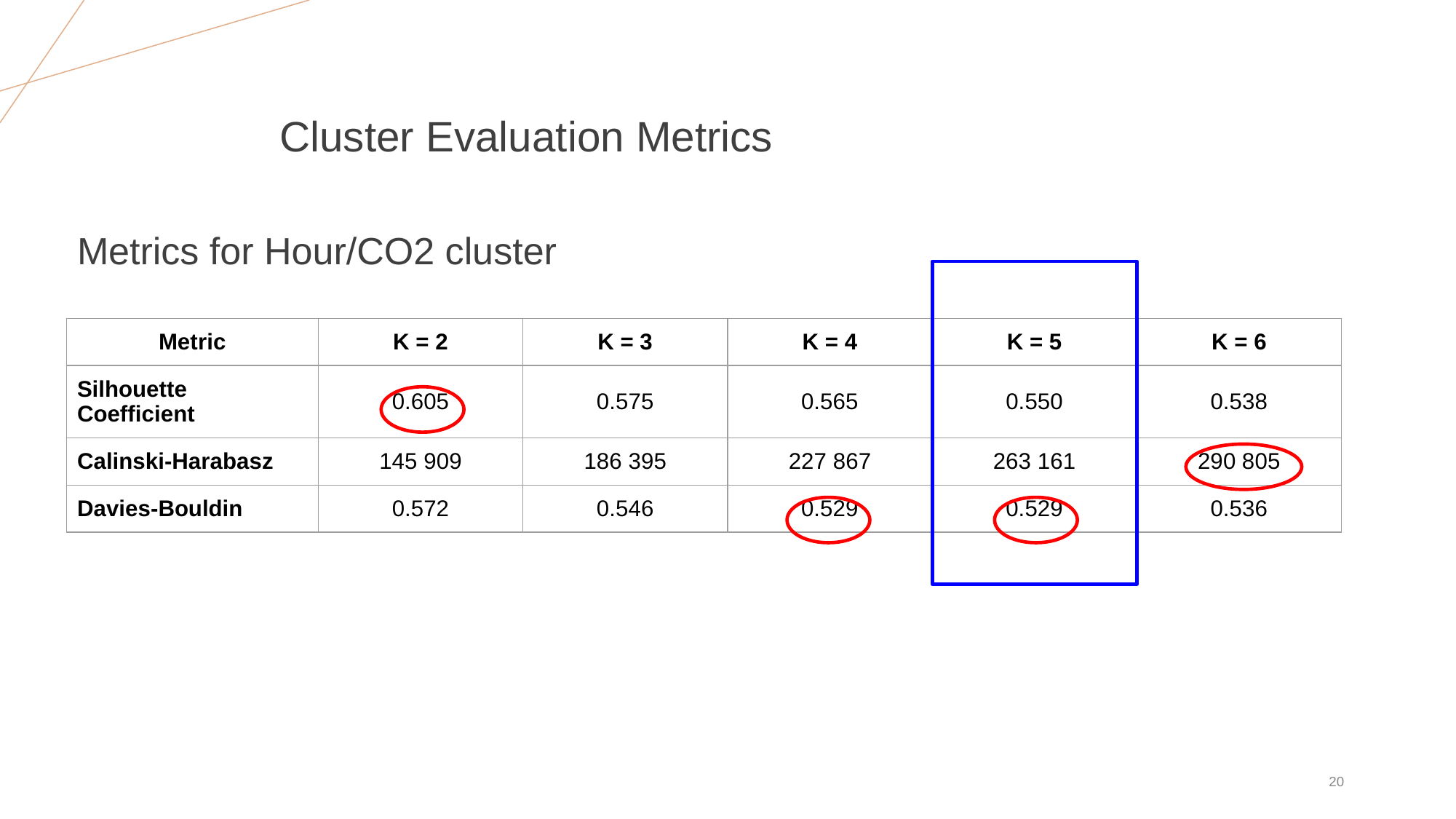

# Cluster Evaluation Metrics
Metrics for Hour/CO2 cluster

| Metric | K = 2 | K = 3 | K = 4 | K = 5 | K = 6 |
| --- | --- | --- | --- | --- | --- |
| Silhouette Coefficient | 0.605 | 0.575 | 0.565 | 0.550 | 0.538 |
| Calinski-Harabasz | 145 909 | 186 395 | 227 867 | 263 161 | 290 805 |
| Davies-Bouldin | 0.572 | 0.546 | 0.529 | 0.529 | 0.536 |

20